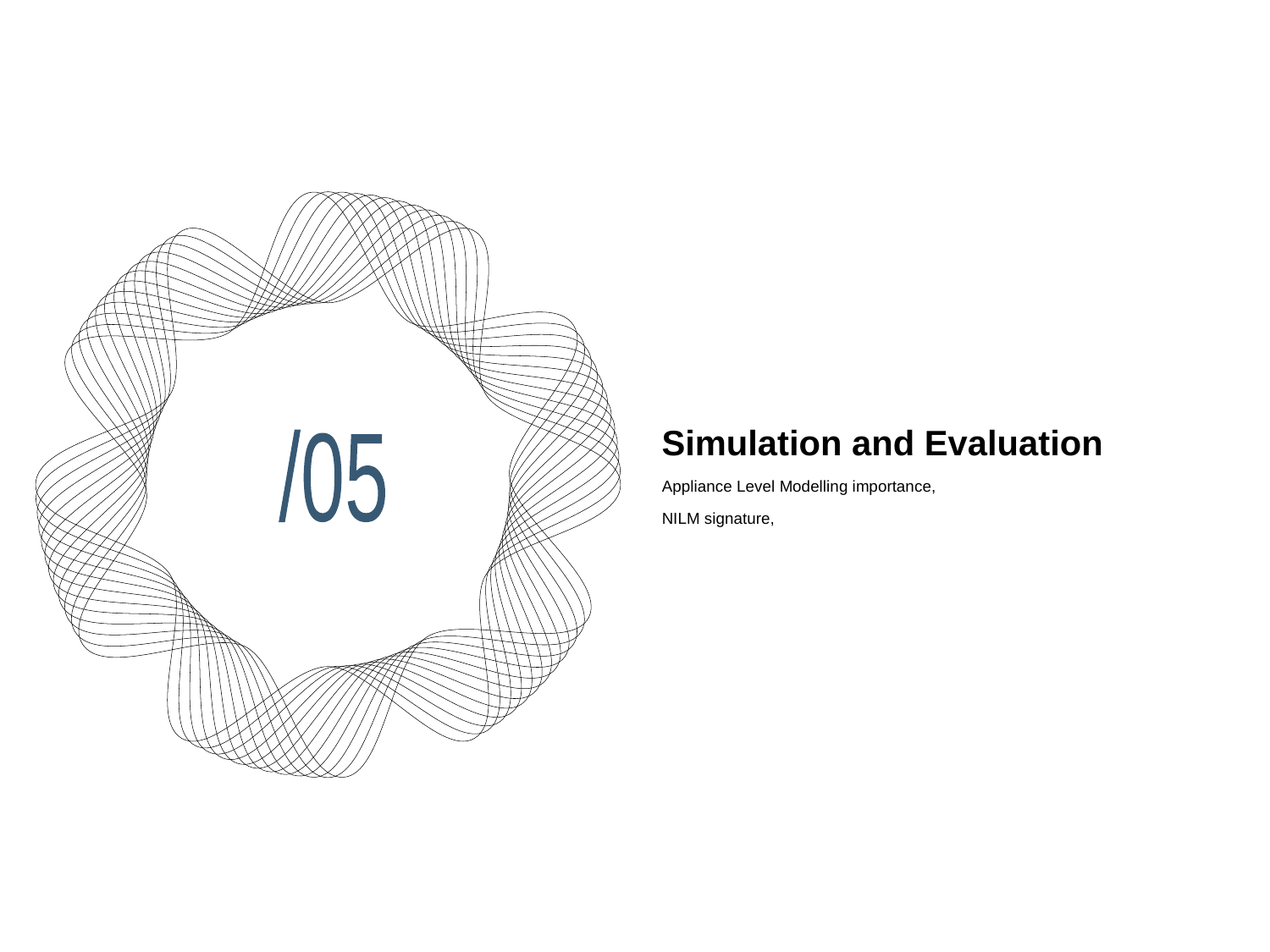

# Simulation and Evaluation
/05
Appliance Level Modelling importance,
NILM signature,